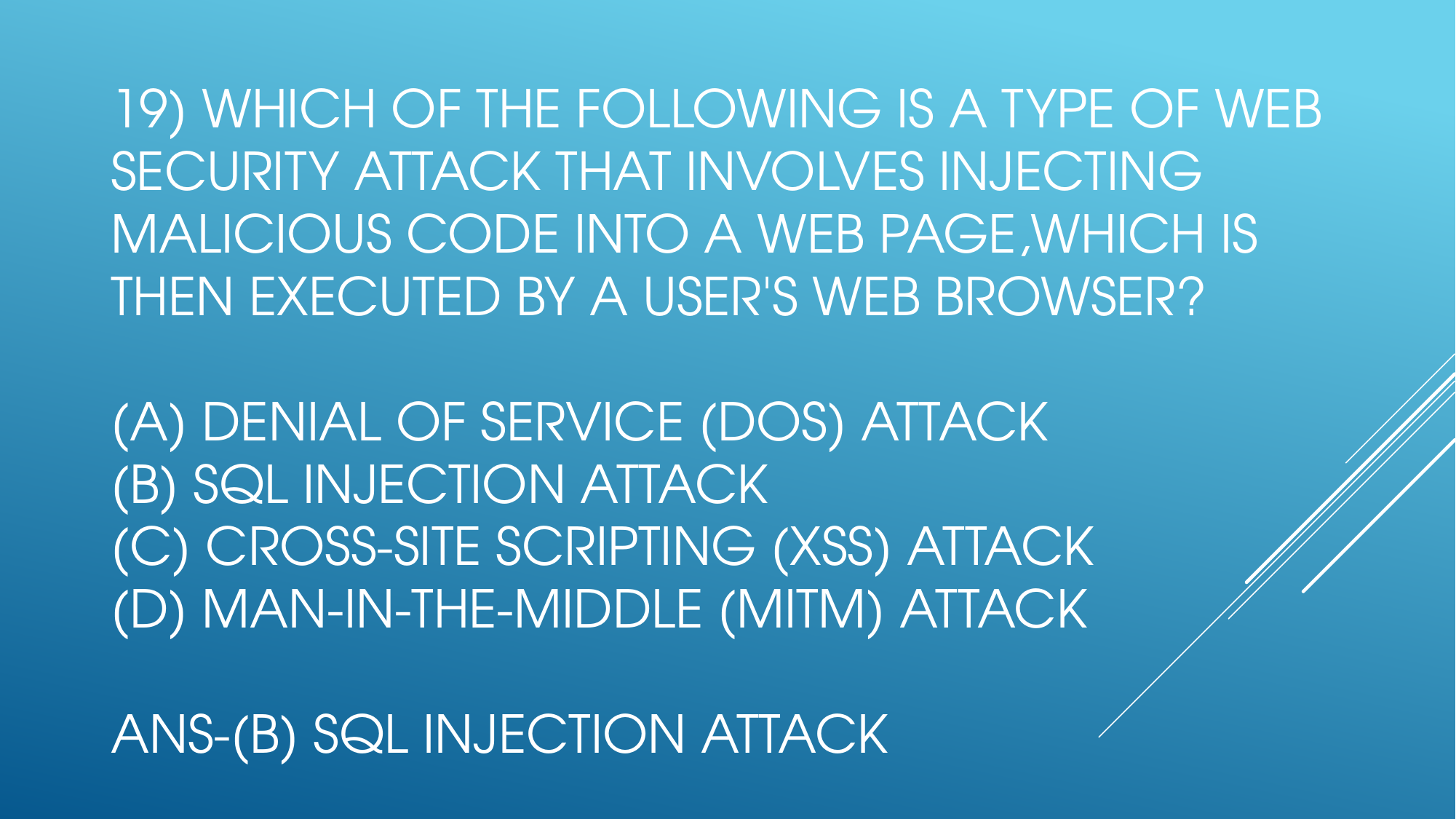

# 19) Which of the following is a type of web security attack that involves injecting malicious code into a web page,which is then executed by a user's web browser? (a) Denial of Service (DoS) attack (b) SQL injection attack (c) Cross-Site Scripting (XSS) attack (d) Man-in-the-Middle (MitM) attack Ans-(b) SQL injection attack